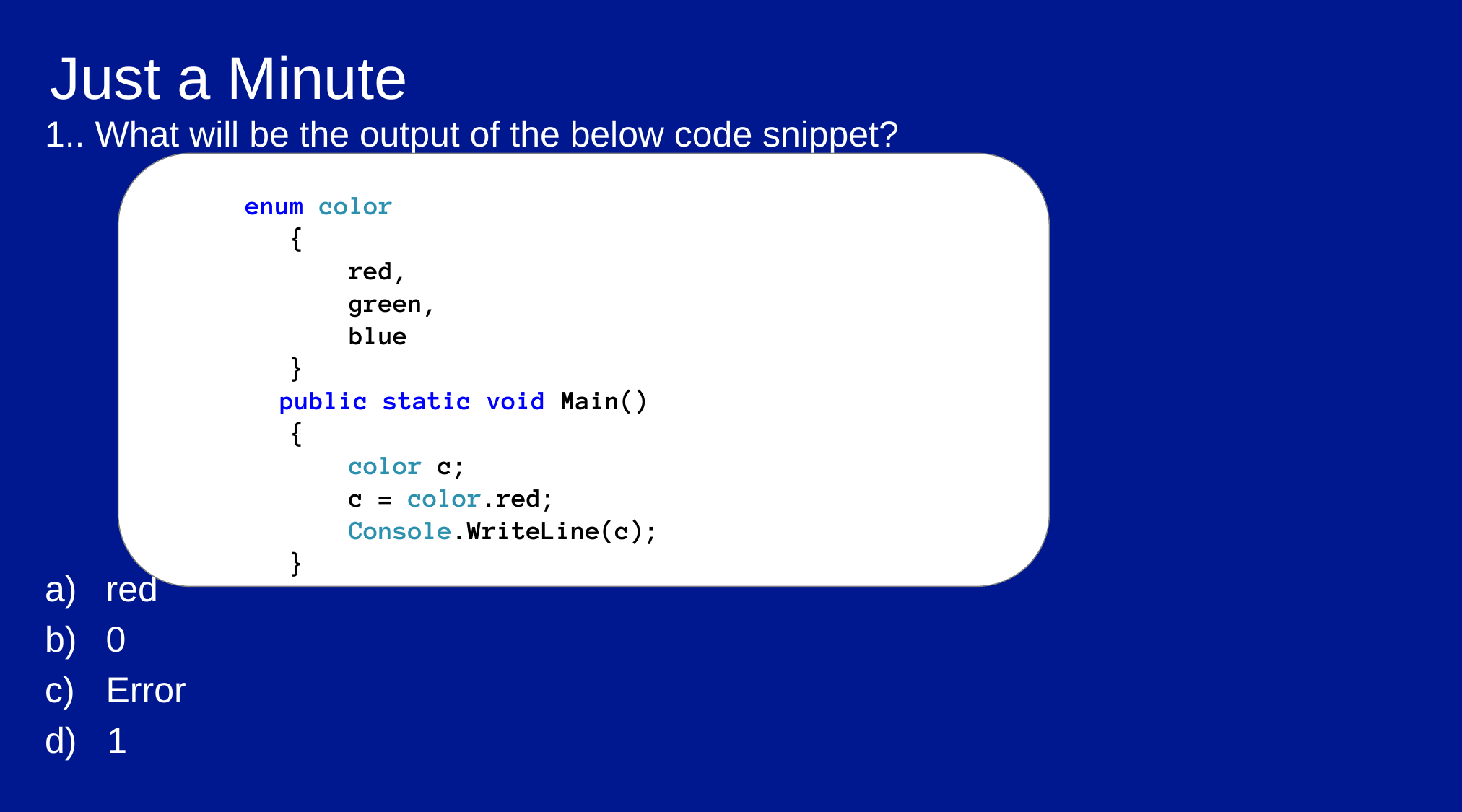

# Just a Minute
1.. What will be the output of the below code snippet?

red
0
Error
d)   1

     enum color
        {
            red,
            green,
            blue
        }
	public static void Main()
        {
            color c;
            c = color.red;
            Console.WriteLine(c);
        }